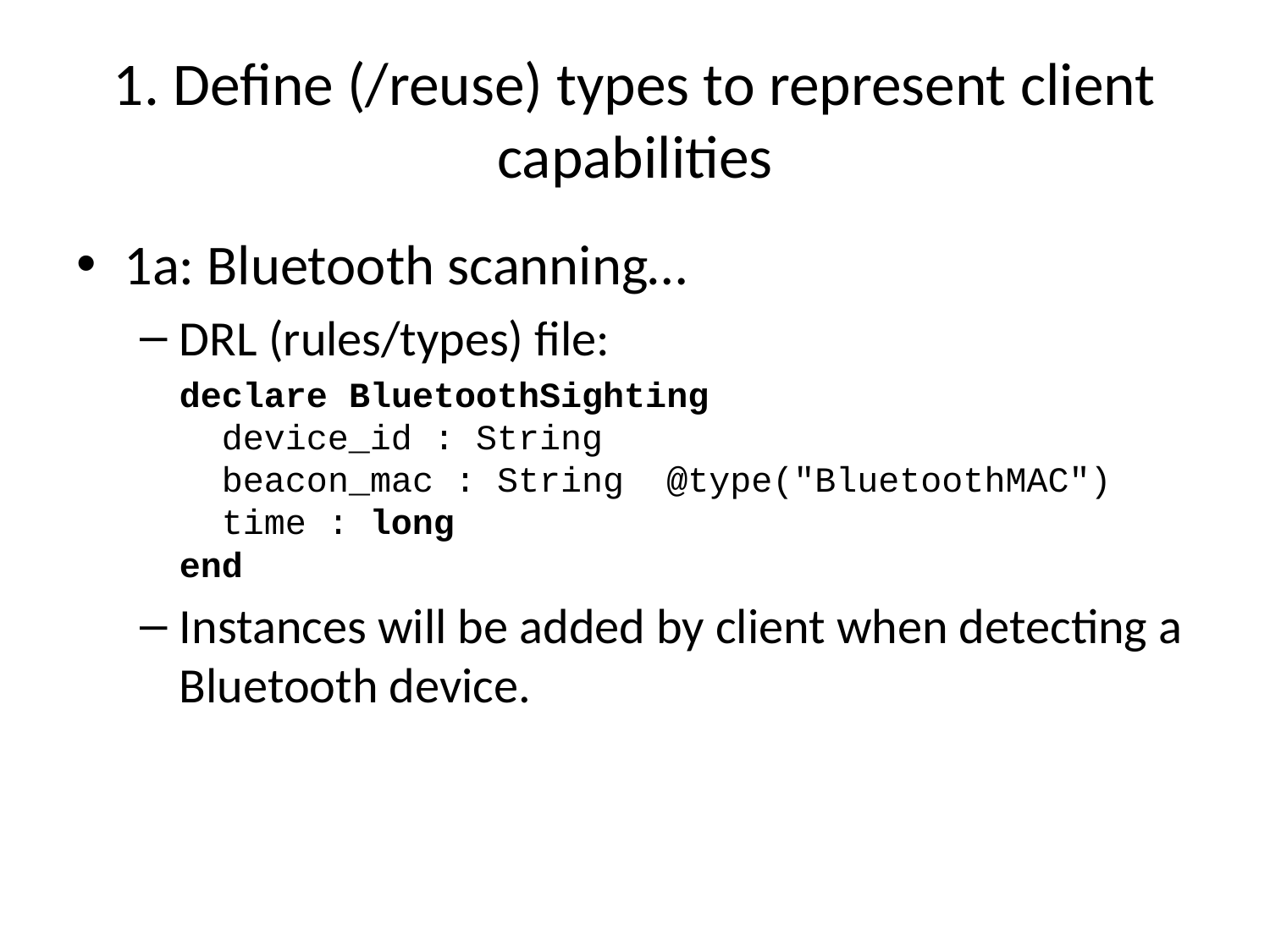

# 1. Define (/reuse) types to represent client capabilities
1a: Bluetooth scanning…
DRL (rules/types) file:
	declare BluetoothSighting
  device_id : String
  beacon_mac : String  @type("BluetoothMAC")
  time : long
end
Instances will be added by client when detecting a Bluetooth device.